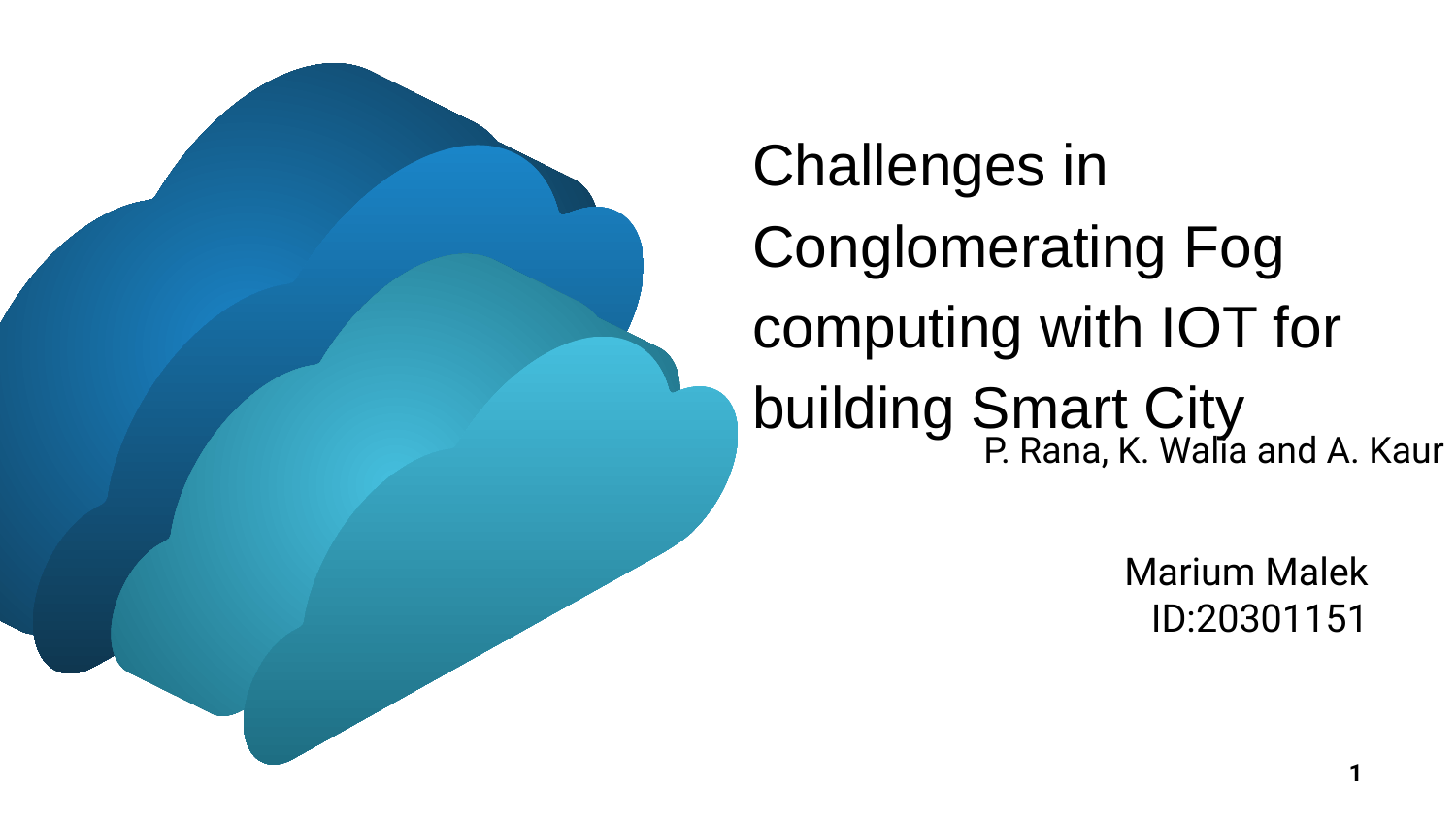

# Challenges in Conglomerating Fog computing with IOT for building Smart City

P. Rana, K. Walia and A. Kaur
Marium Malek
ID:20301151
1